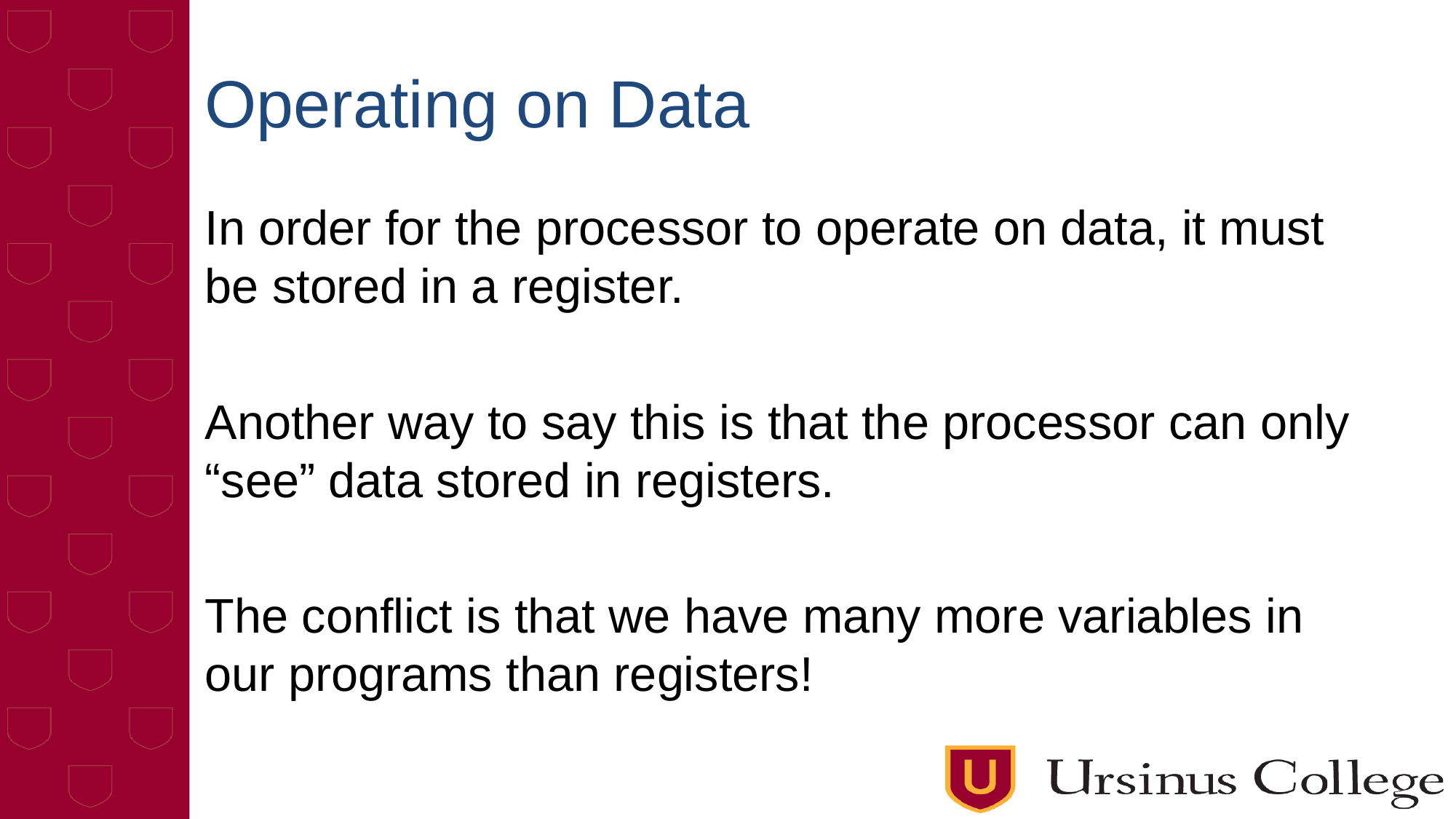

# Operating on Data
In order for the processor to operate on data, it must be stored in a register.

Another way to say this is that the processor can only “see” data stored in registers.

The conflict is that we have many more variables in our programs than registers!